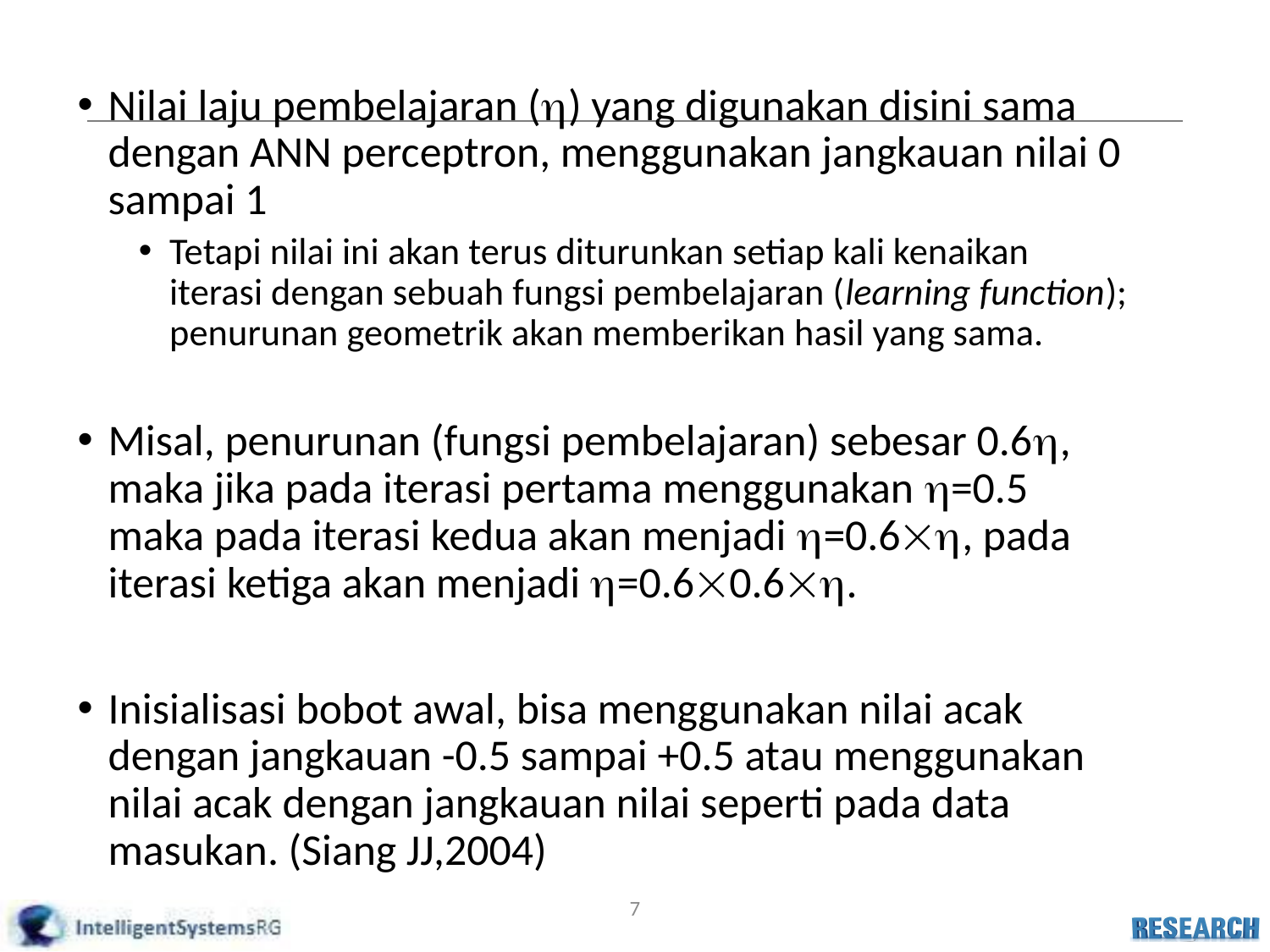

Nilai laju pembelajaran (η) yang digunakan disini sama dengan ANN perceptron, menggunakan jangkauan nilai 0 sampai 1
Tetapi nilai ini akan terus diturunkan setiap kali kenaikan iterasi dengan sebuah fungsi pembelajaran (learning function); penurunan geometrik akan memberikan hasil yang sama.

Misal, penurunan (fungsi pembelajaran) sebesar 0.6η, maka jika pada iterasi pertama menggunakan η=0.5 maka pada iterasi kedua akan menjadi η=0.6×η, pada iterasi ketiga akan menjadi η=0.6×0.6×η.

Inisialisasi bobot awal, bisa menggunakan nilai acak dengan jangkauan -0.5 sampai +0.5 atau menggunakan nilai acak dengan jangkauan nilai seperti pada data masukan. (Siang JJ,2004)